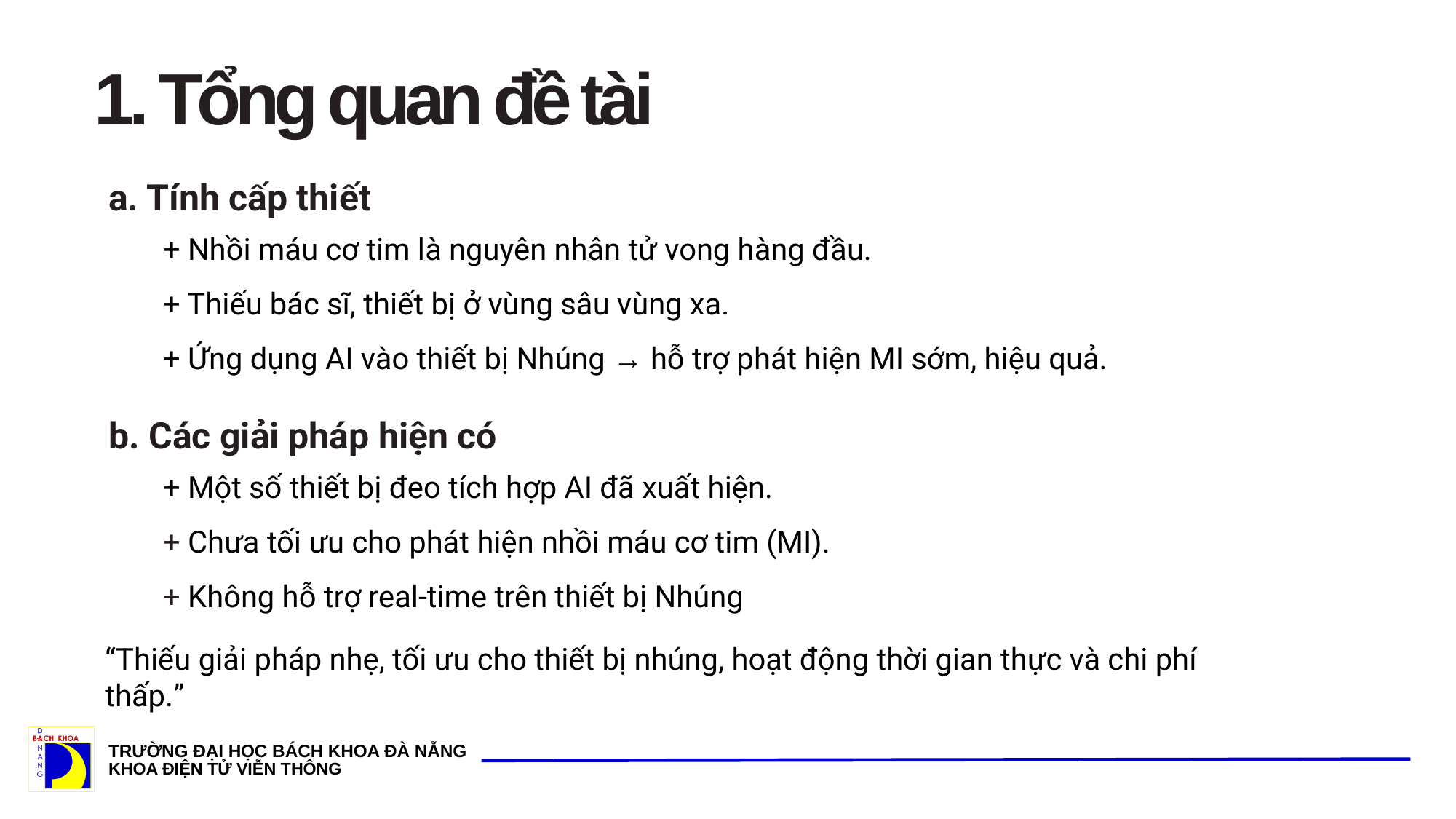

1. Tổng quan đề tài
a. Tính cấp thiết
+ Nhồi máu cơ tim là nguyên nhân tử vong hàng đầu.
+ Thiếu bác sĩ, thiết bị ở vùng sâu vùng xa.
+ Ứng dụng AI vào thiết bị Nhúng → hỗ trợ phát hiện MI sớm, hiệu quả.
b. Các giải pháp hiện có
+ Một số thiết bị đeo tích hợp AI đã xuất hiện.
+ Chưa tối ưu cho phát hiện nhồi máu cơ tim (MI).
+ Không hỗ trợ real-time trên thiết bị Nhúng
“Thiếu giải pháp nhẹ, tối ưu cho thiết bị nhúng, hoạt động thời gian thực và chi phí thấp.”

TRƯỜNG ĐẠI HỌC BÁCH KHOA ĐÀ NẴNG
KHOA ĐIỆN TỬ VIỄN THÔNG